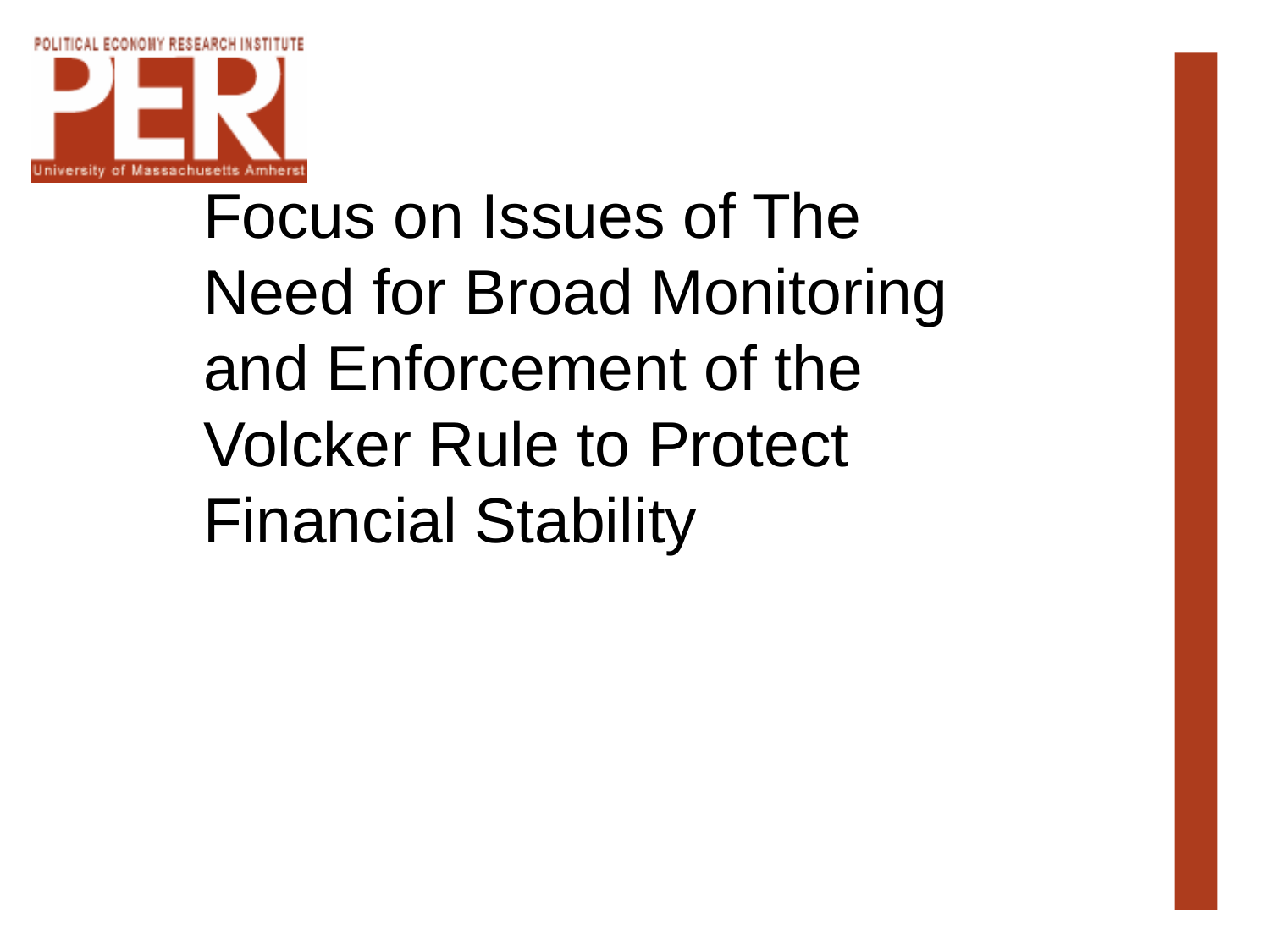

# Focus on Issues of The Need for Broad Monitoring and Enforcement of the Volcker Rule to Protect Financial Stability